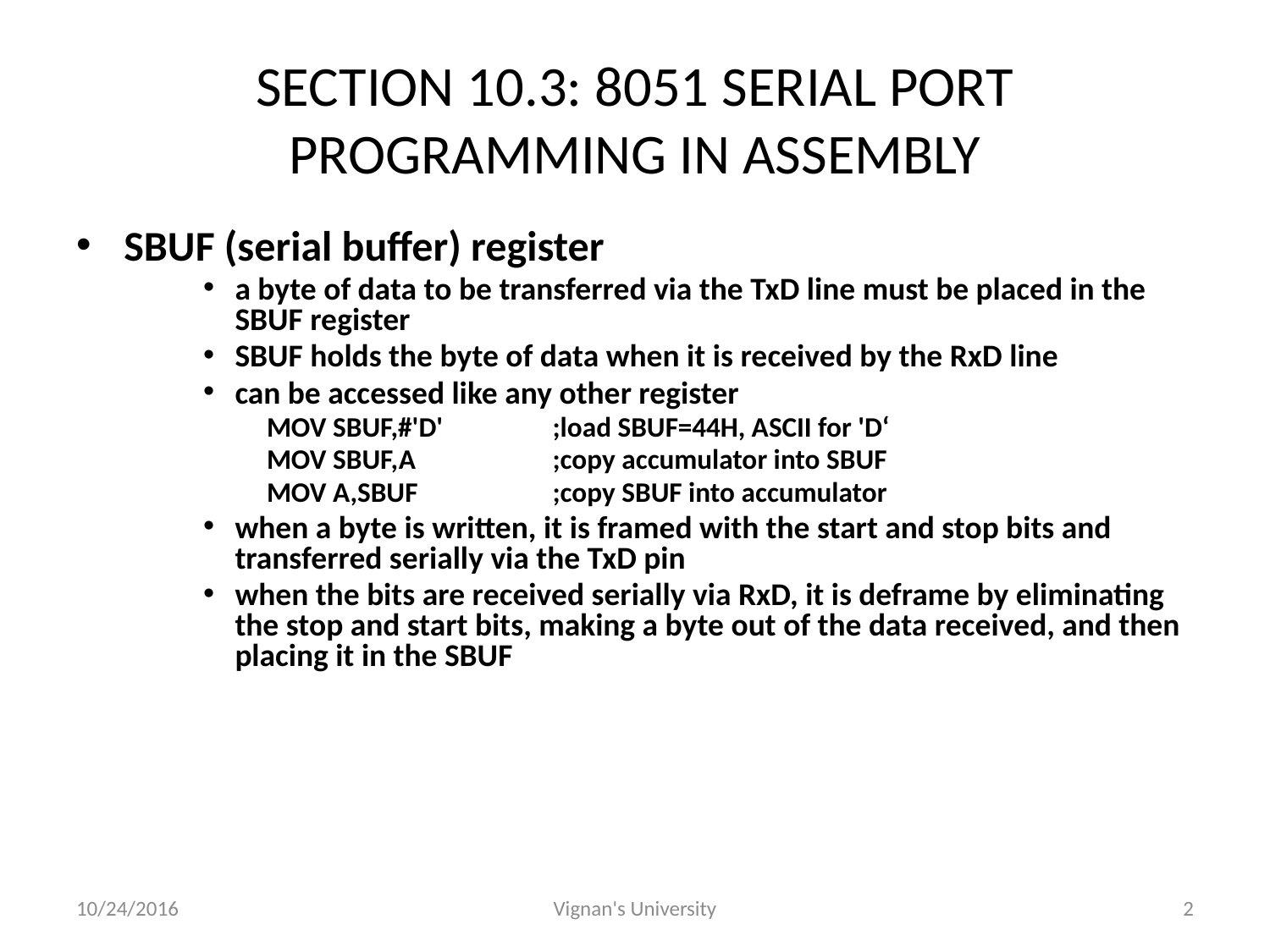

# SECTION 10.3: 8051 SERIAL PORT PROGRAMMING IN ASSEMBLY
SBUF (serial buffer) register
a byte of data to be transferred via the TxD line must be placed in the SBUF register
SBUF holds the byte of data when it is received by the RxD line
can be accessed like any other register
MOV SBUF,#'D'	;load SBUF=44H, ASCII for 'D‘
MOV SBUF,A		;copy accumulator into SBUF
MOV A,SBUF		;copy SBUF into accumulator
when a byte is written, it is framed with the start and stop bits and transferred serially via the TxD pin
when the bits are received serially via RxD, it is deframe by eliminating the stop and start bits, making a byte out of the data received, and then placing it in the SBUF
10/24/2016
Vignan's University
2